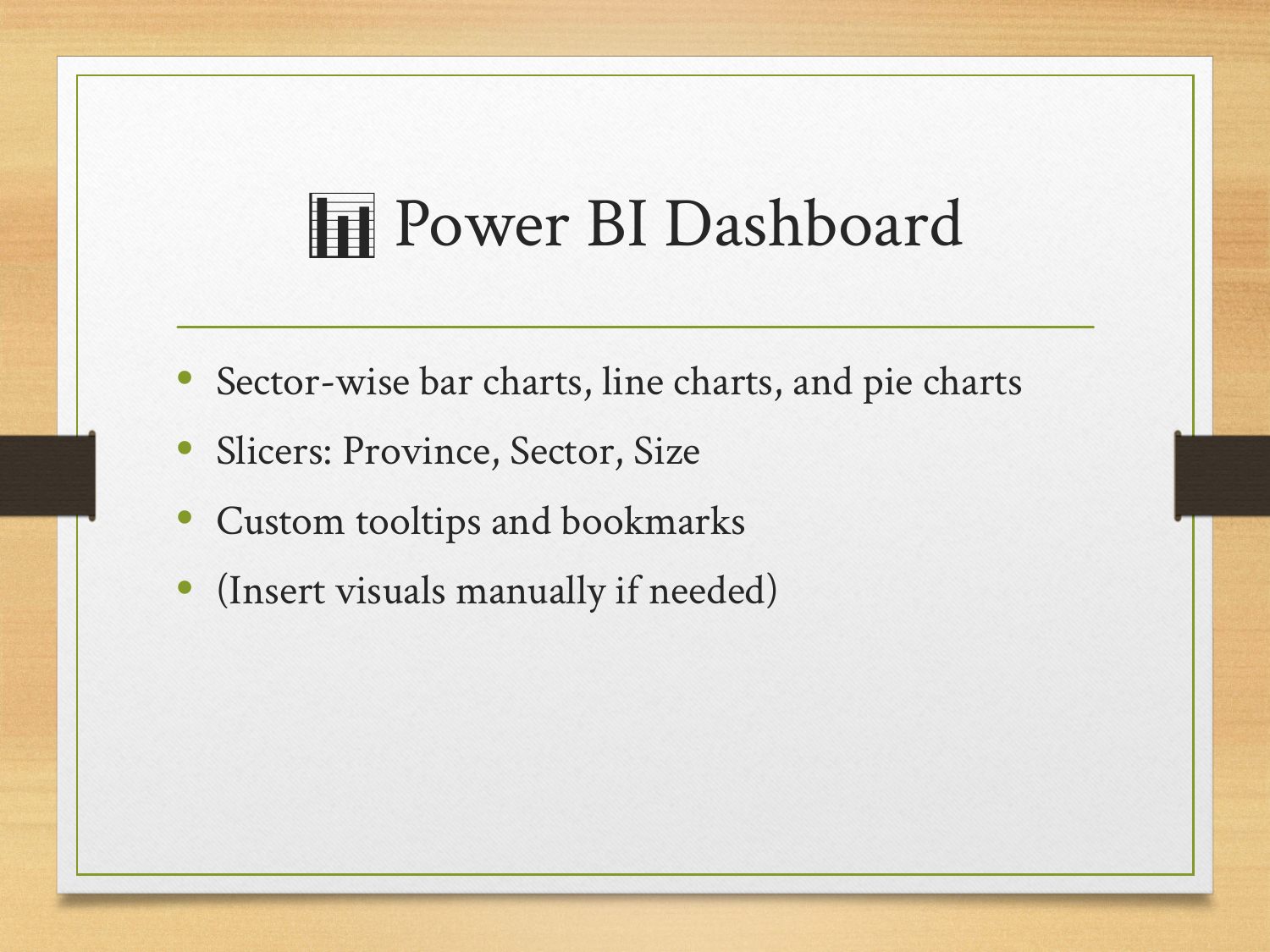

# 📊 Power BI Dashboard
Sector-wise bar charts, line charts, and pie charts
Slicers: Province, Sector, Size
Custom tooltips and bookmarks
(Insert visuals manually if needed)